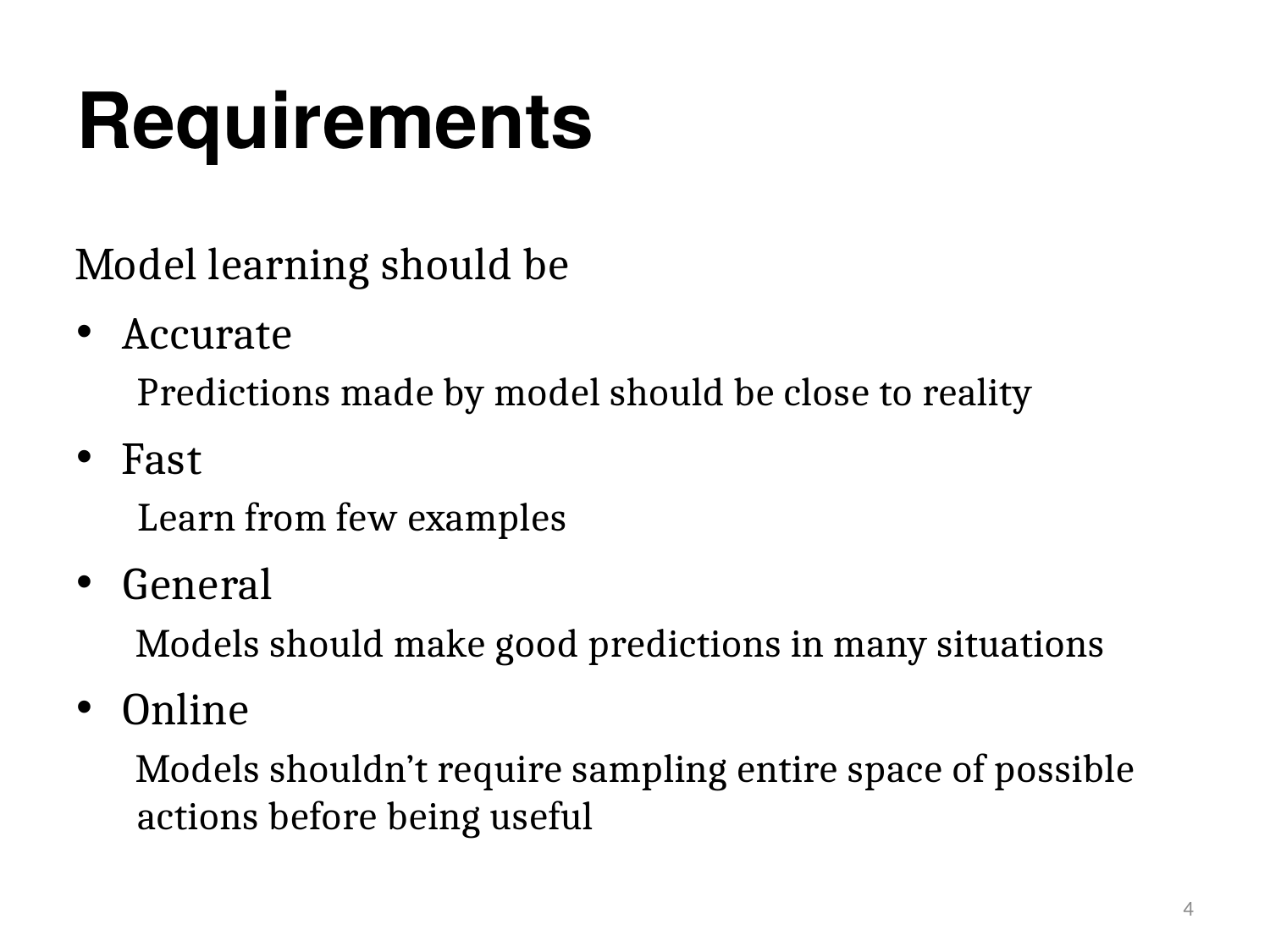

# Requirements
Model learning should be
Accurate
Predictions made by model should be close to reality
Fast
Learn from few examples
General
Models should make good predictions in many situations
Online
Models shouldn’t require sampling entire space of possible actions before being useful
4